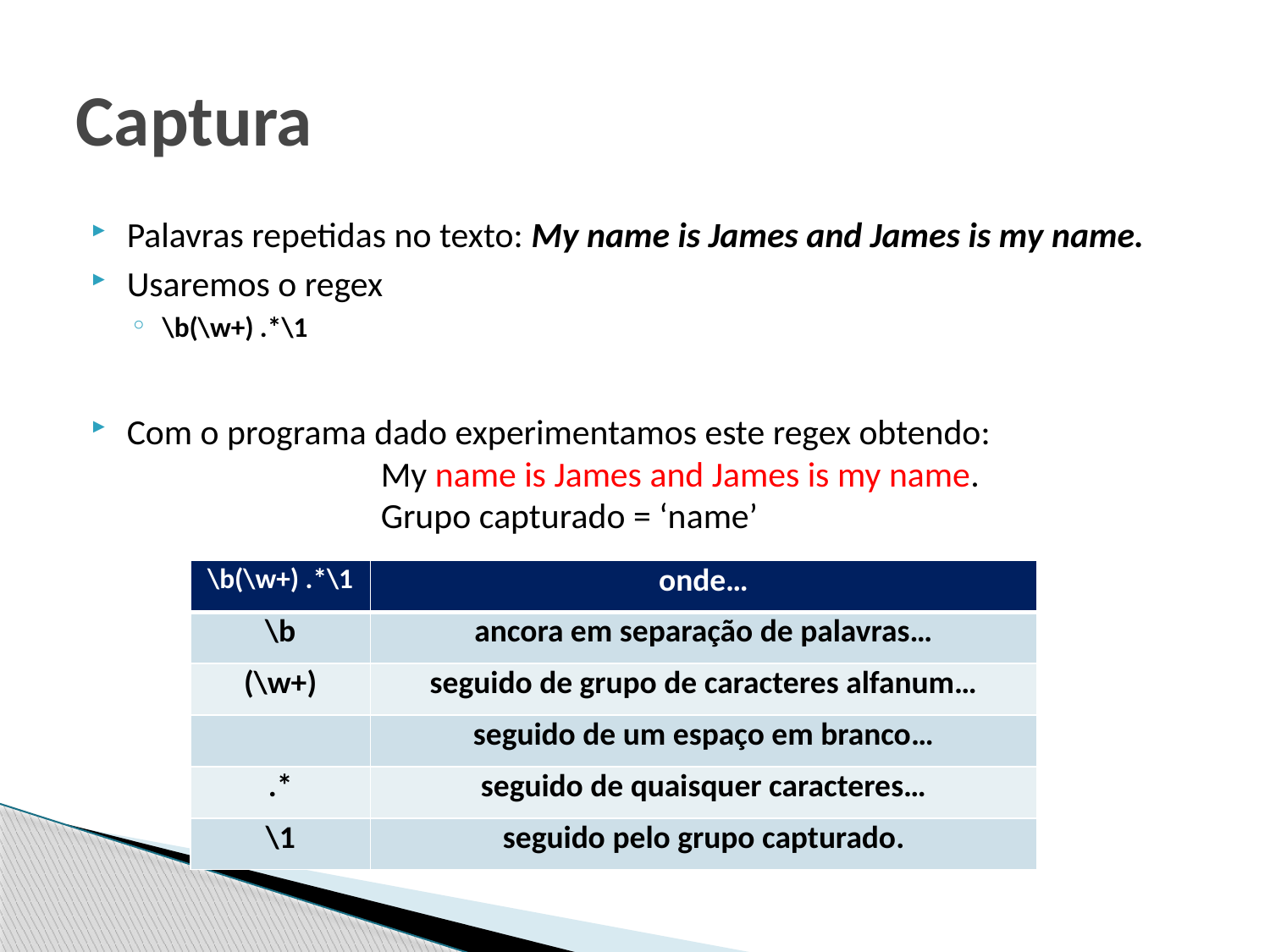

# Captura
Palavras repetidas no texto: My name is James and James is my name.
Usaremos o regex
\b(\w+) .*\1

Com o programa dado experimentamos este regex obtendo:
 		My name is James and James is my name.
		Grupo capturado = ‘name’

| \b(\w+) .\*\1 | onde… |
| --- | --- |
| \b | ancora em separação de palavras… |
| (\w+) | seguido de grupo de caracteres alfanum… |
|  | seguido de um espaço em branco… |
| .\* | seguido de quaisquer caracteres… |
| \1 | seguido pelo grupo capturado. |